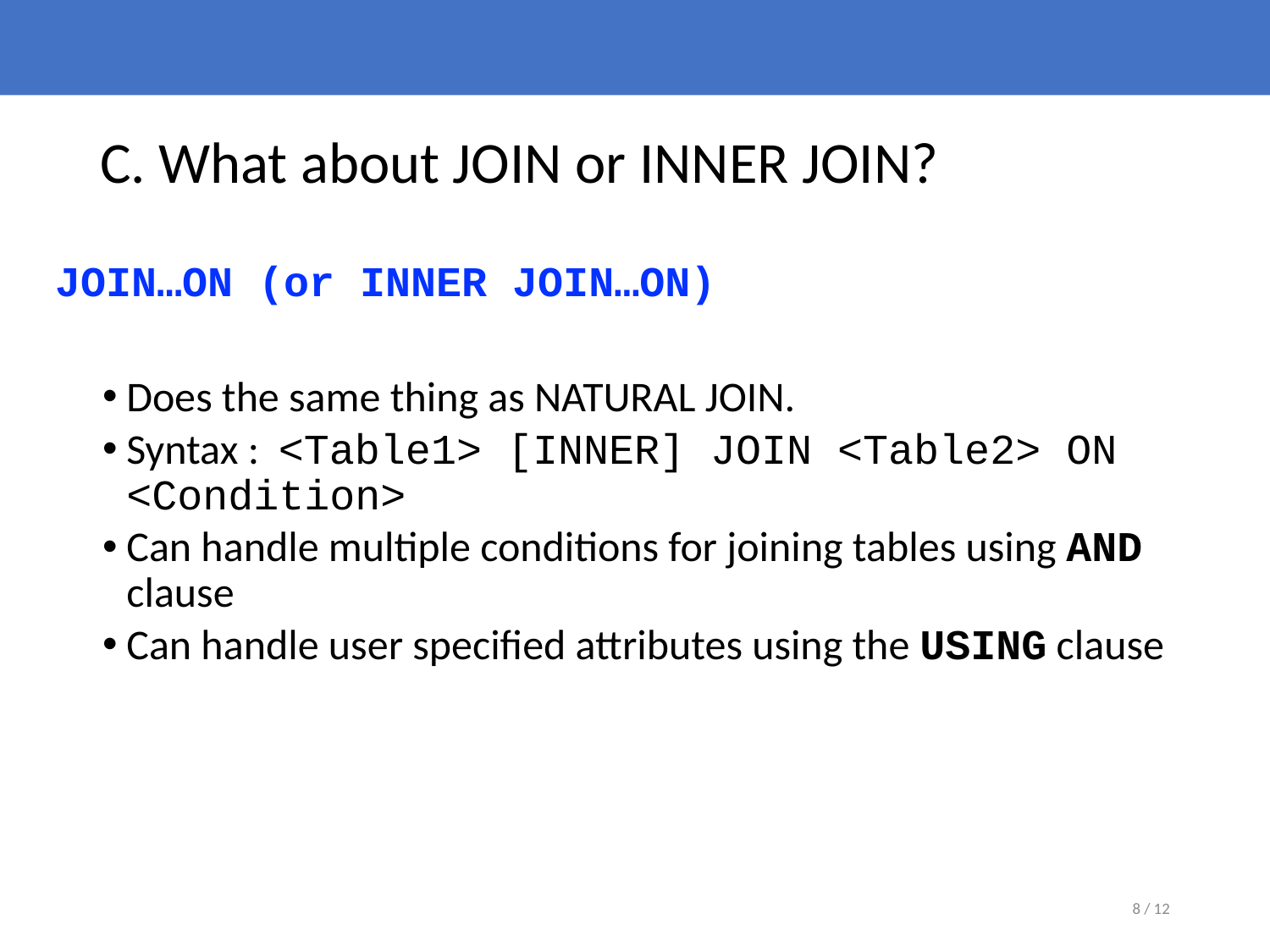

# C. What about JOIN or INNER JOIN?
JOIN…ON (or INNER JOIN…ON)

Does the same thing as NATURAL JOIN.
Syntax :  <Table1> [INNER] JOIN <Table2> ON <Condition>
Can handle multiple conditions for joining tables using AND clause
Can handle user specified attributes using the USING clause

8 / 12